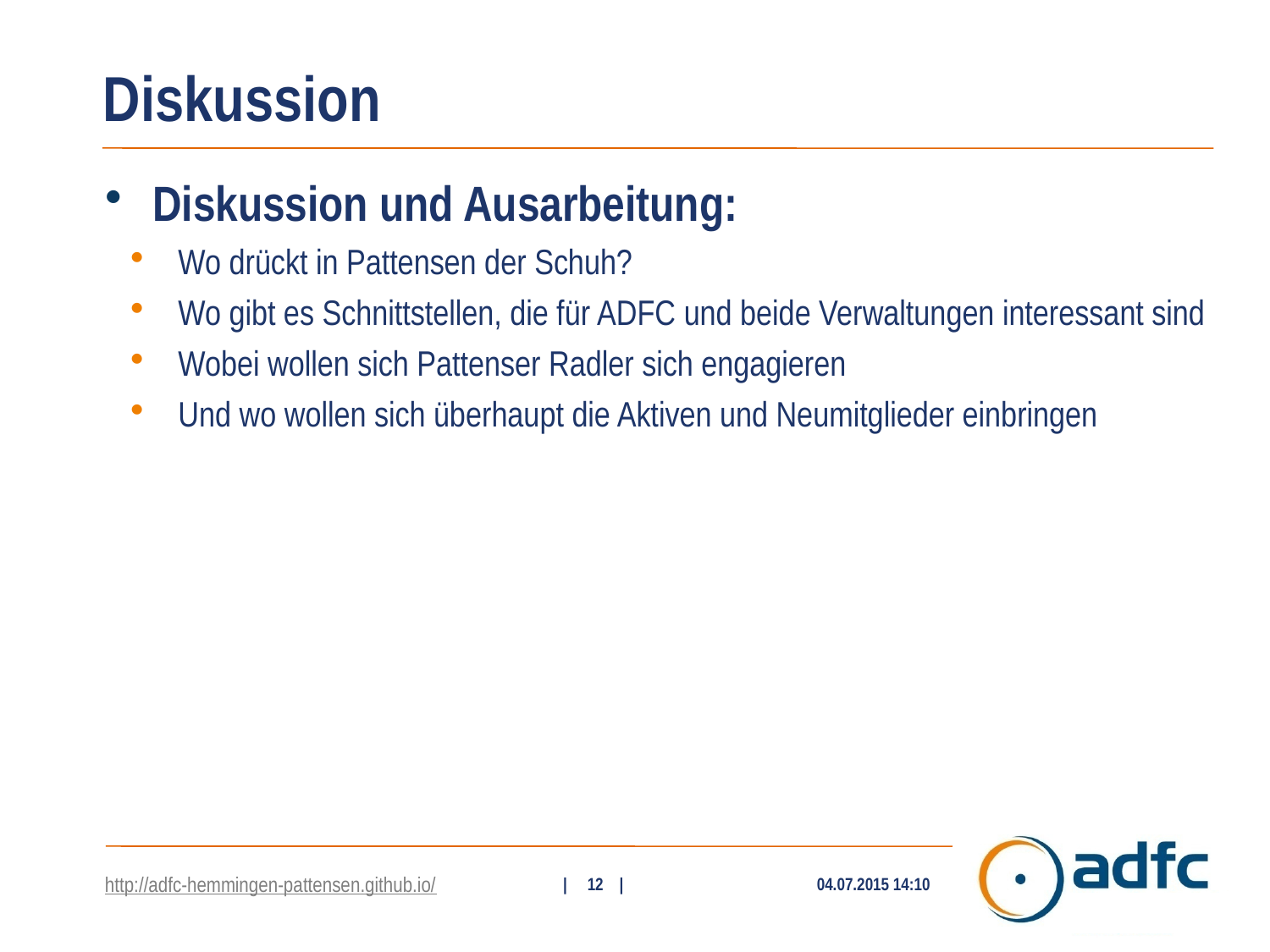

# Diskussion
Diskussion und Ausarbeitung:
Wo drückt in Pattensen der Schuh?
Wo gibt es Schnittstellen, die für ADFC und beide Verwaltungen interessant sind
Wobei wollen sich Pattenser Radler sich engagieren
Und wo wollen sich überhaupt die Aktiven und Neumitglieder einbringen
http://adfc-hemmingen-pattensen.github.io/